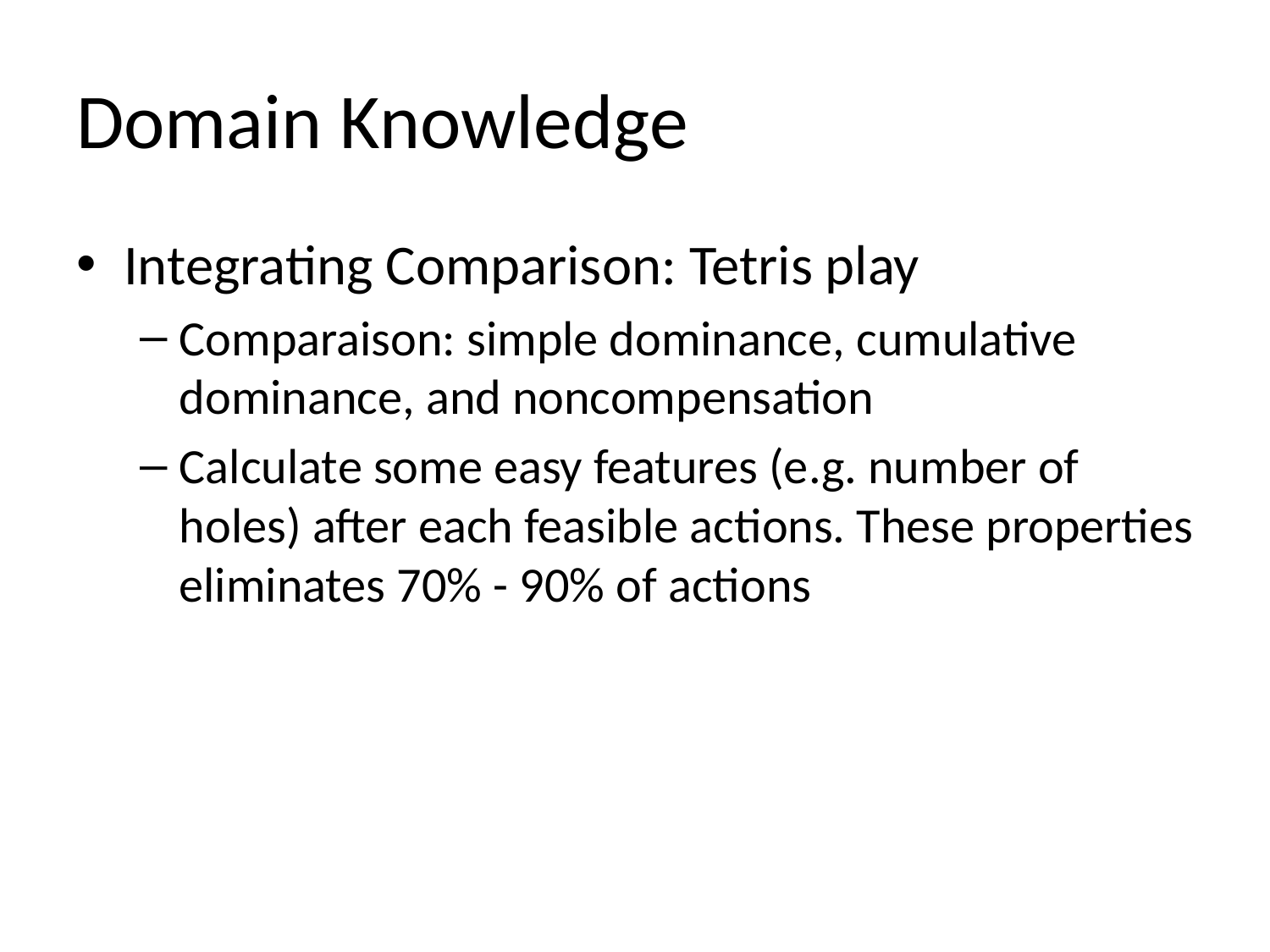

# Domain Knowledge
Integrating Comparison: Tetris play
Comparaison: simple dominance, cumulative dominance, and noncompensation
Calculate some easy features (e.g. number of holes) after each feasible actions. These properties eliminates 70% - 90% of actions